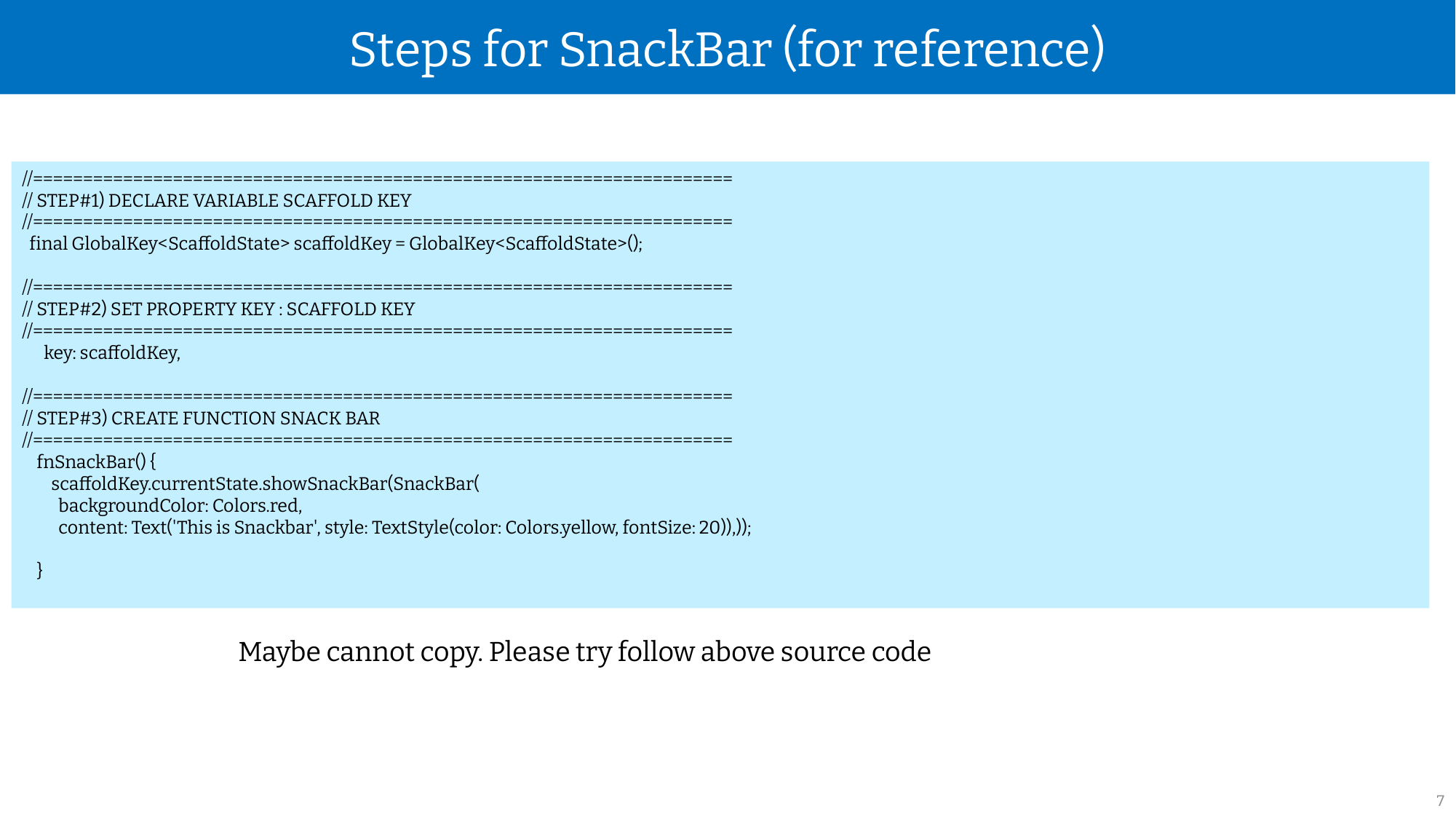

Steps for SnackBar (for reference)
//======================================================================
// STEP#1) DECLARE VARIABLE SCAFFOLD KEY
//======================================================================
  final GlobalKey<ScaffoldState> scaffoldKey = GlobalKey<ScaffoldState>();

//======================================================================
// STEP#2) SET PROPERTY KEY : SCAFFOLD KEY
//======================================================================
      key: scaffoldKey,

//======================================================================
// STEP#3) CREATE FUNCTION SNACK BAR
//======================================================================
    fnSnackBar() {
        scaffoldKey.currentState.showSnackBar(SnackBar(
          backgroundColor: Colors.red,
          content: Text('This is Snackbar', style: TextStyle(color: Colors.yellow, fontSize: 20)),));
    }

Maybe cannot copy. Please try follow above source code
7